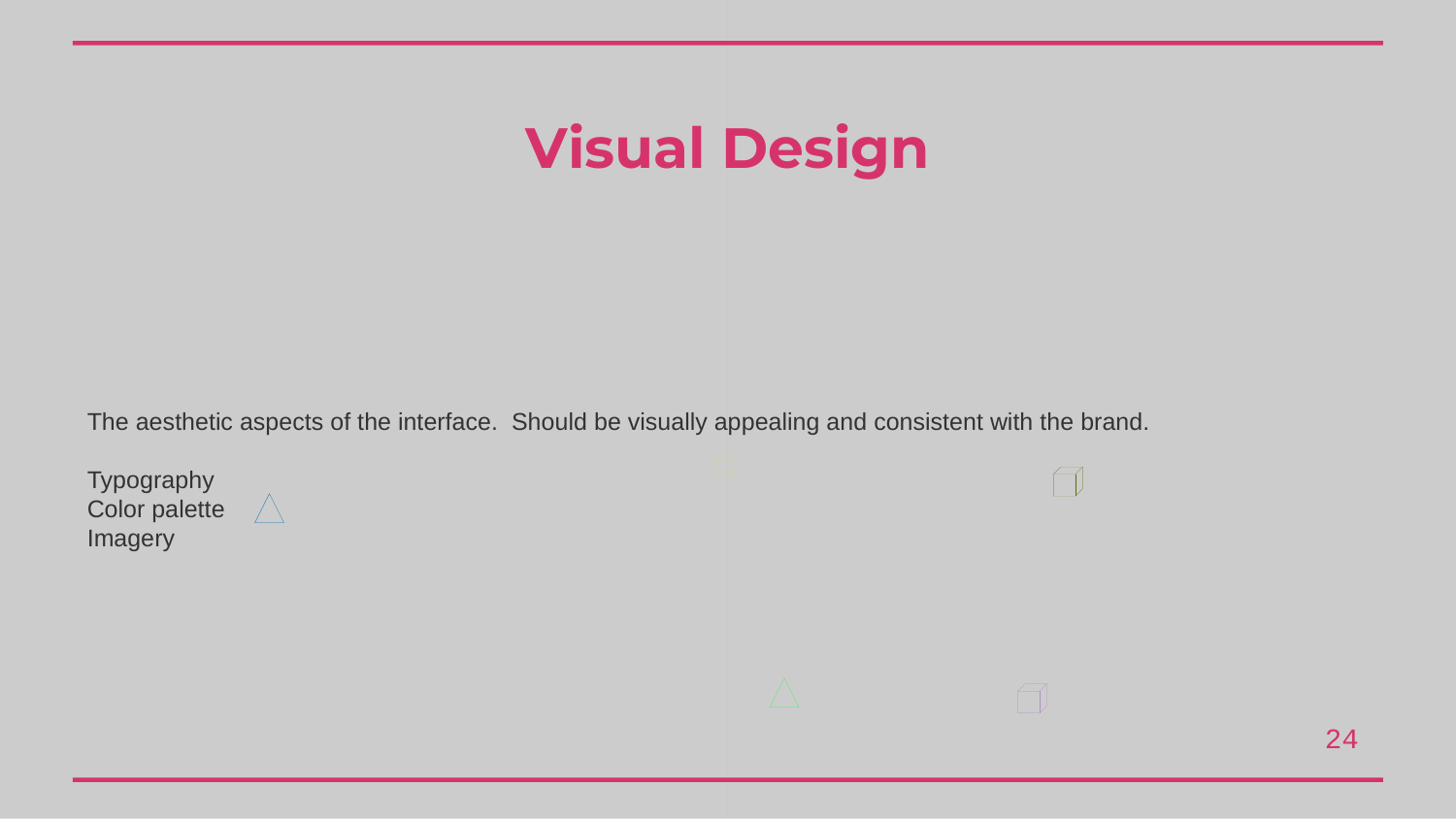

Visual Design
The aesthetic aspects of the interface.  Should be visually appealing and consistent with the brand.

Typography
Color palette
Imagery

24